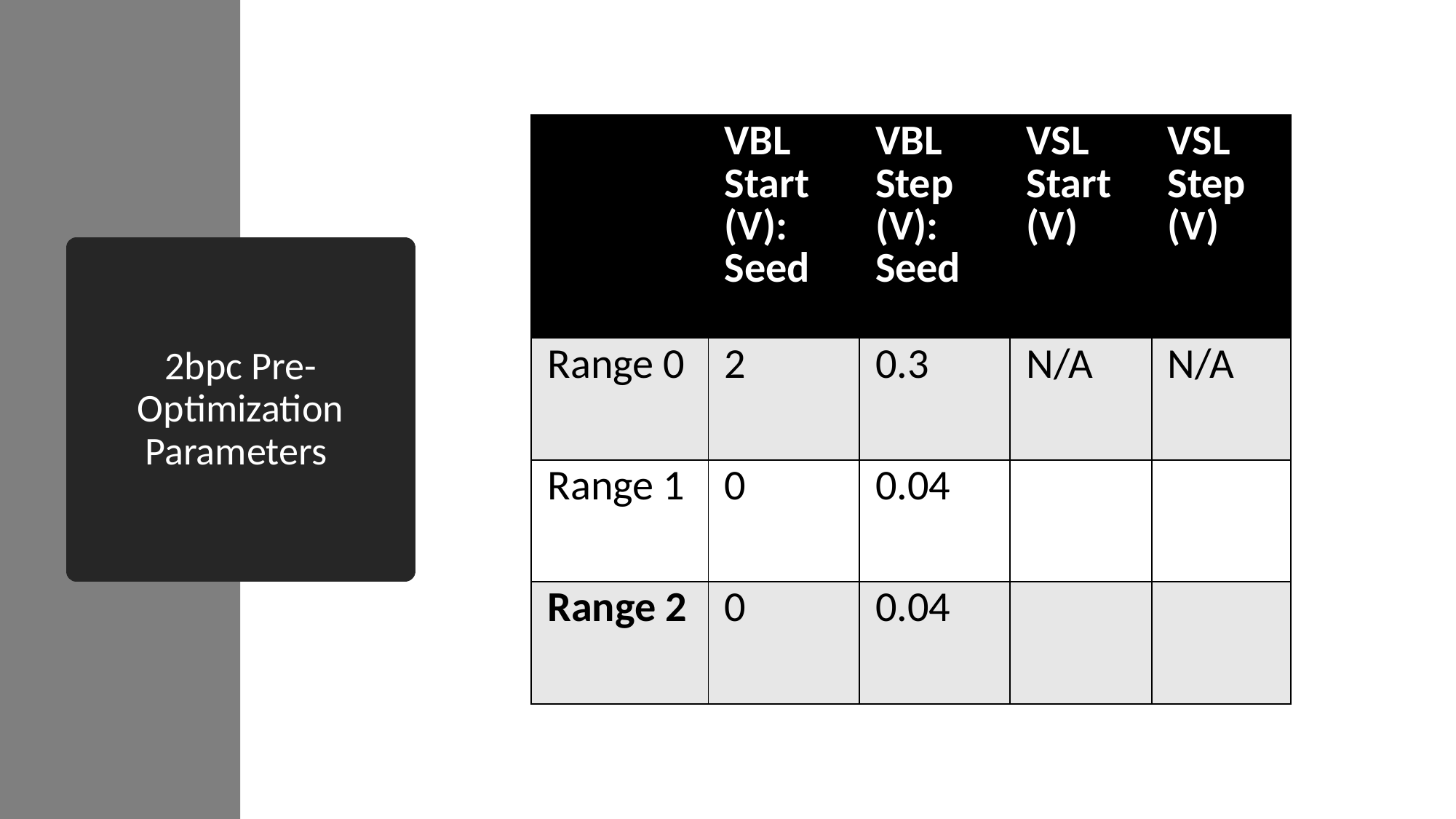

|  | VBL Start (V): Seed | VBL Step (V): Seed | VSL Start (V) | VSL Step (V) |
| --- | --- | --- | --- | --- |
| Range 0 | 2 | 0.3 | N/A | N/A |
| Range 1 | 0 | 0.04 |  |  |
| Range 2 | 0 | 0.04 |  |  |
# 2bpc Pre-Optimization Parameters